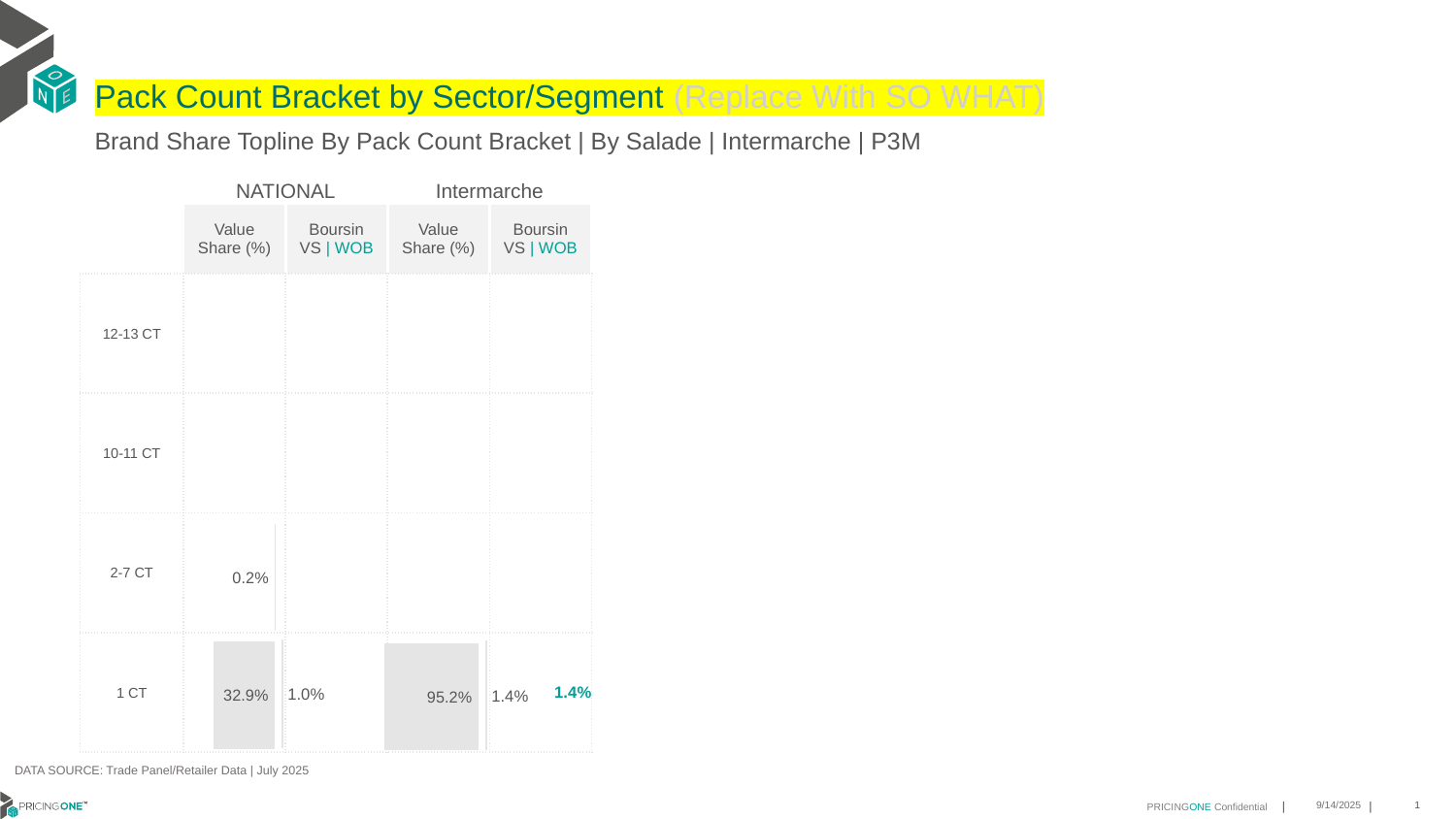

# Pack Count Bracket by Sector/Segment (Replace With SO WHAT)
Brand Share Topline By Pack Count Bracket | By Salade | Intermarche | P3M
|  | NATIONAL |  | Intermarche |  |
| --- | --- | --- | --- | --- |
|  | Value Share (%) | Boursin VS | WOB | Value Share (%) | Boursin VS | WOB |
| 12-13 CT |  |  |  |  |
| 10-11 CT |  |  |  |  |
| 2-7 CT |  |  |  |  |
| 1 CT |  |  |  | 1.4% |

### Chart

| Category | Value Share NATIONAL |
|---|---|
| 12-13 CT | None |
| 10-11 CT | None |
| 2-7 CT | None |
| 1 CT | 0.0104760517529091 |

### Chart

| Category | Value Share |
|---|---|
| 12-13 CT | None |
| 10-11 CT | None |
| 2-7 CT | 0.0019901211567034944 |
| 1 CT | 0.3293527511225591 |

### Chart

| Category | Value Share |
|---|---|
| 12-13 CT | None |
| 10-11 CT | None |
| 2-7 CT | None |
| 1 CT | 0.013750855203300237 |

### Chart

| Category | Value Share |
|---|---|
| 12-13 CT | None |
| 10-11 CT | None |
| 2-7 CT | None |
| 1 CT | 0.9517678854790462 |
DATA SOURCE: Trade Panel/Retailer Data | July 2025

9/14/2025
1